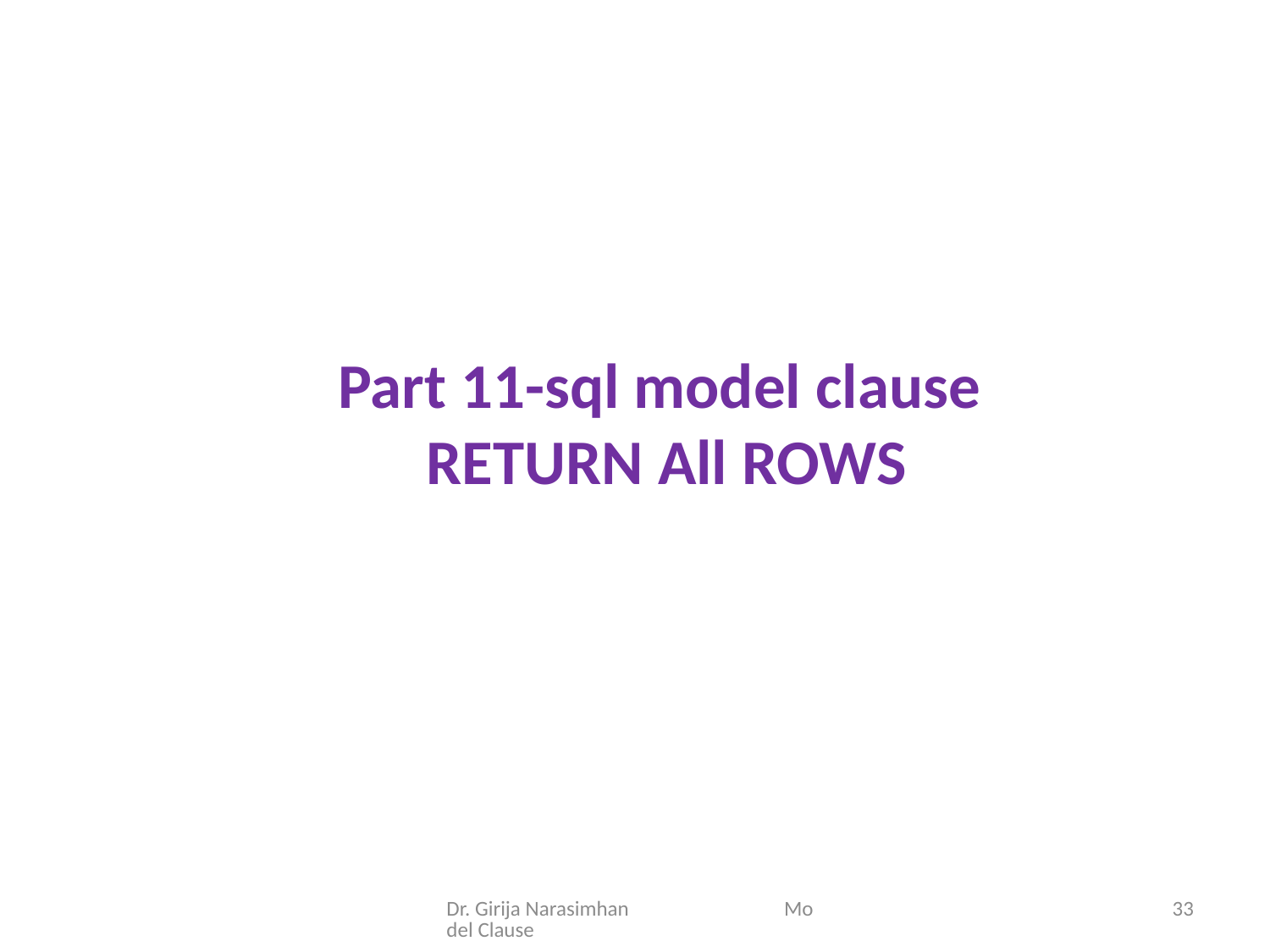

Part 11-sql model clause
RETURN All ROWS
Dr. Girija Narasimhan                                Model Clause
33